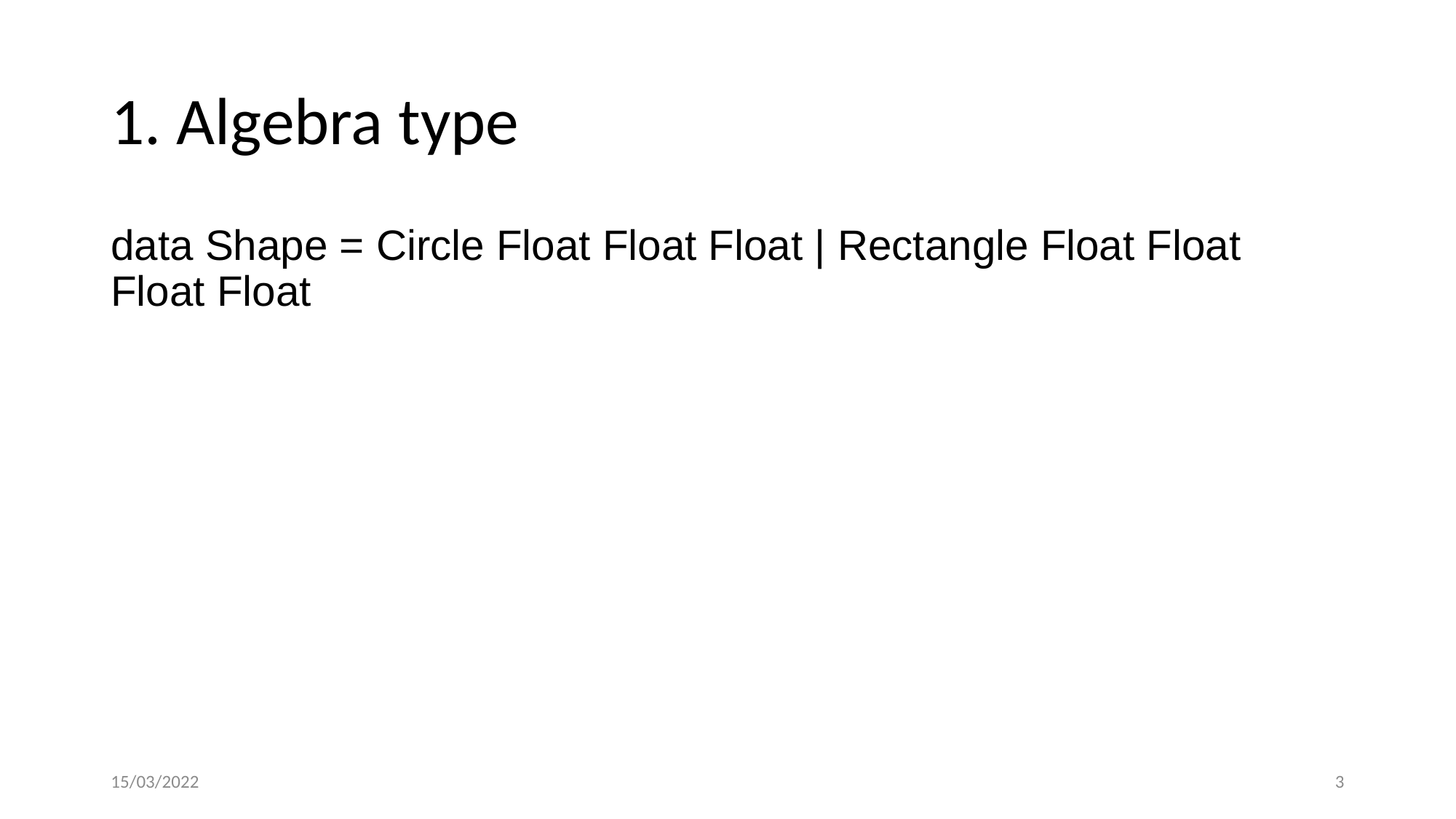

# 1. Algebra type
data Shape = Circle Float Float Float | Rectangle Float Float Float Float
15/03/2022
3